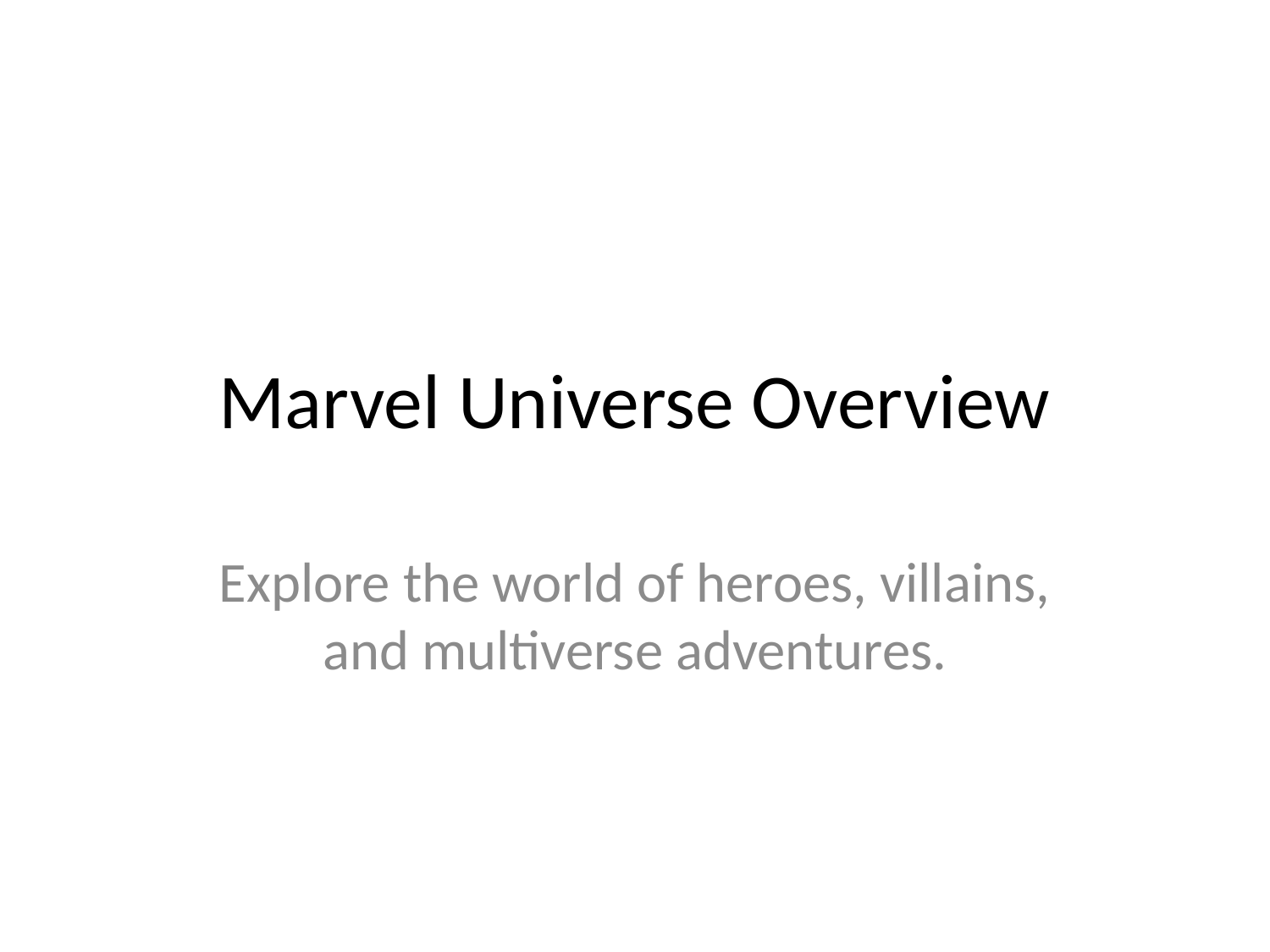

# Marvel Universe Overview
Explore the world of heroes, villains, and multiverse adventures.